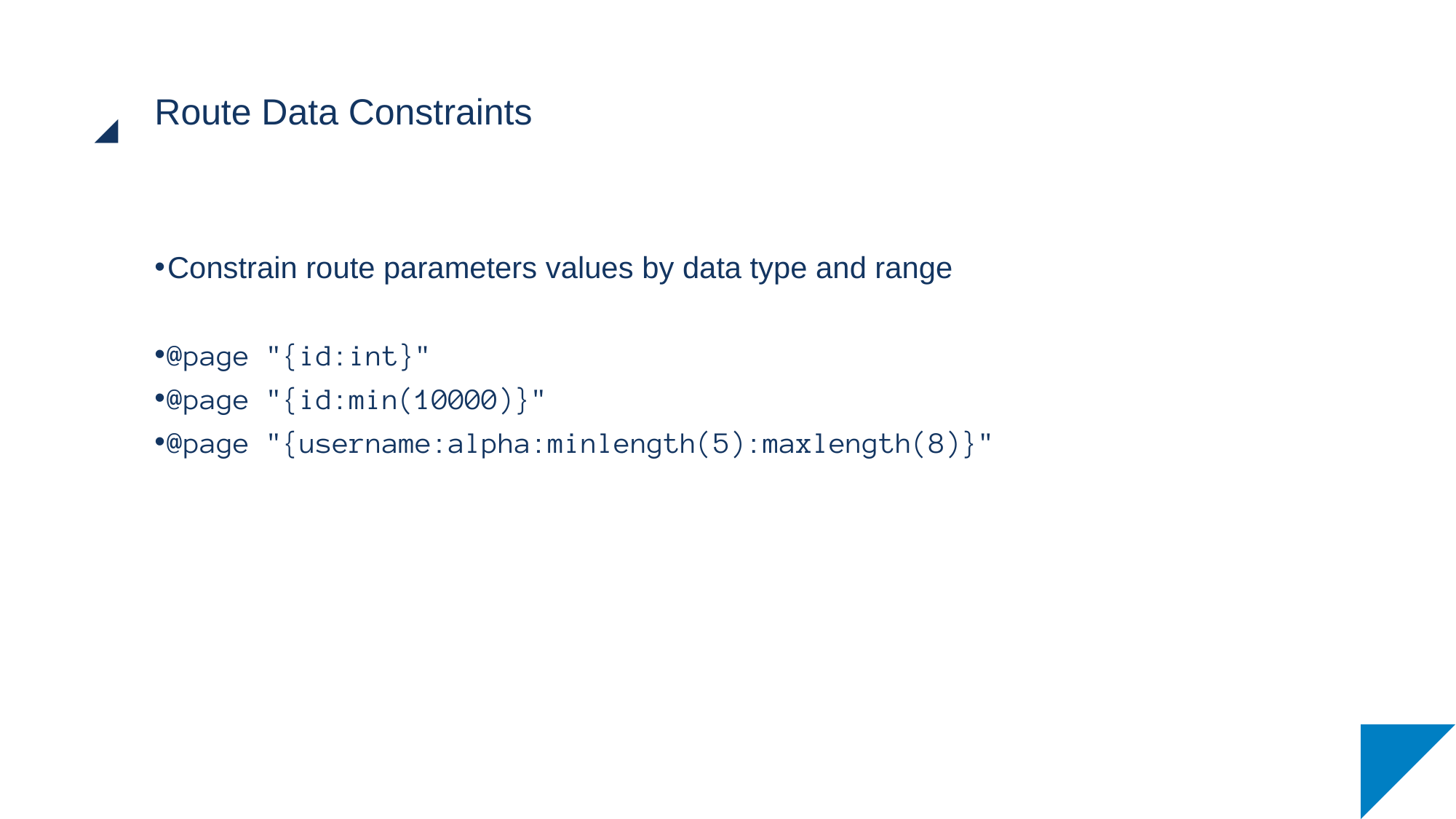

# Route Data Constraints
Constrain route parameters values by data type and range

@page "{id:int}"
@page "{id:min(10000)}"
@page "{username:alpha:minlength(5):maxlength(8)}"